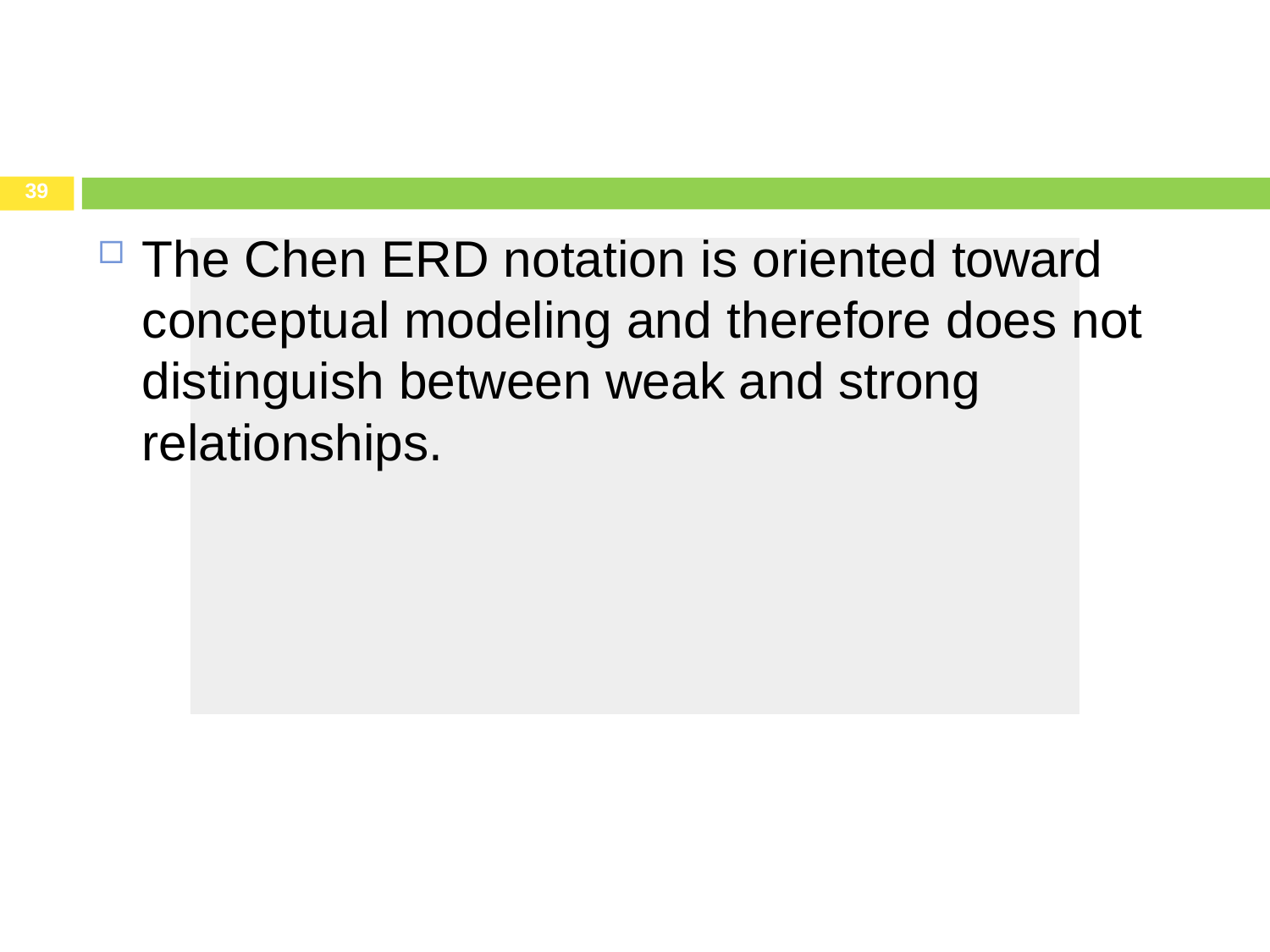

39

The Chen ERD notation is oriented toward  conceptual modeling and therefore does not  distinguish between weak and strong relationships.